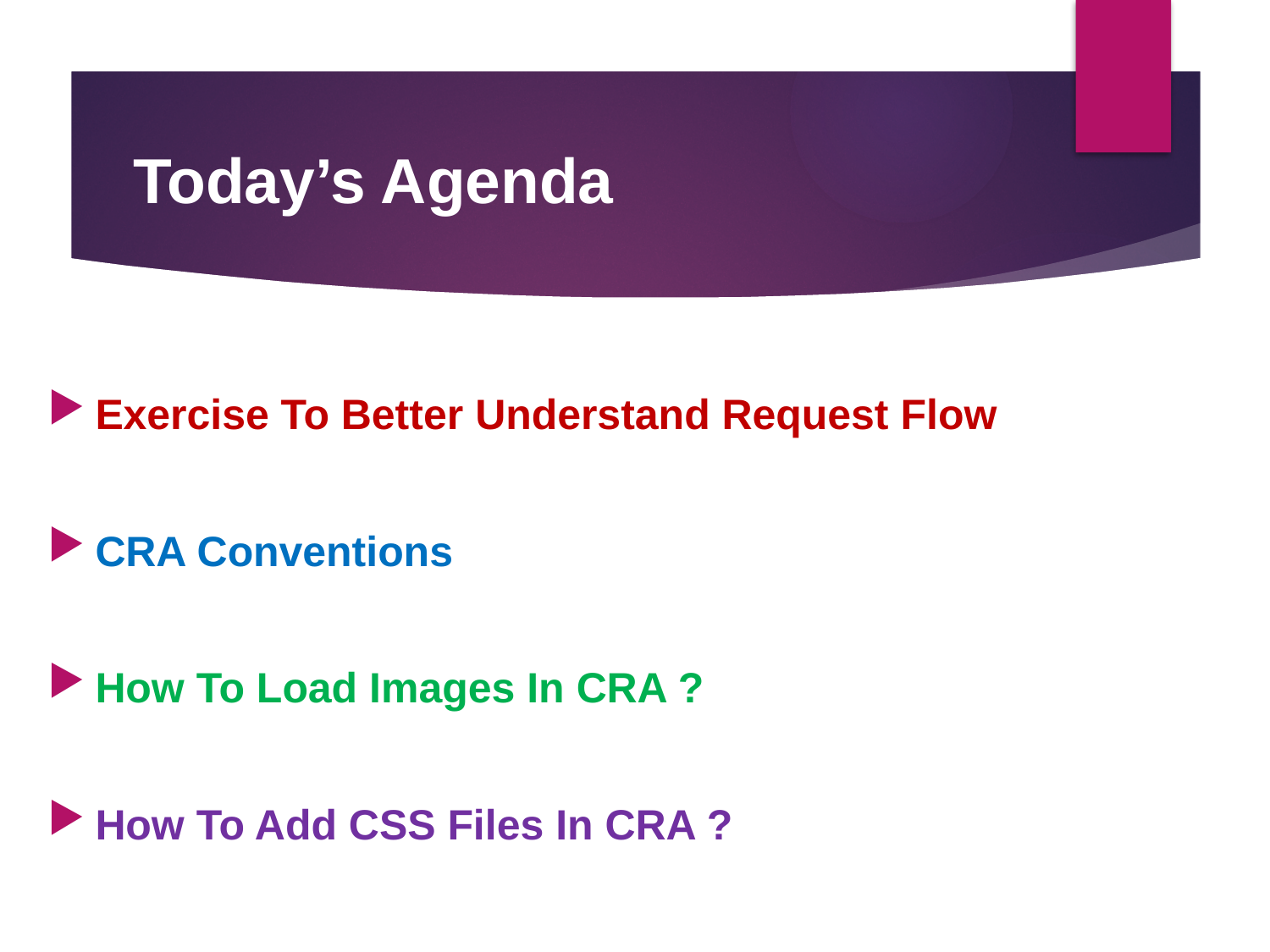

# Today’s Agenda
Exercise To Better Understand Request Flow

CRA Conventions

How To Load Images In CRA ?

How To Add CSS Files In CRA ?